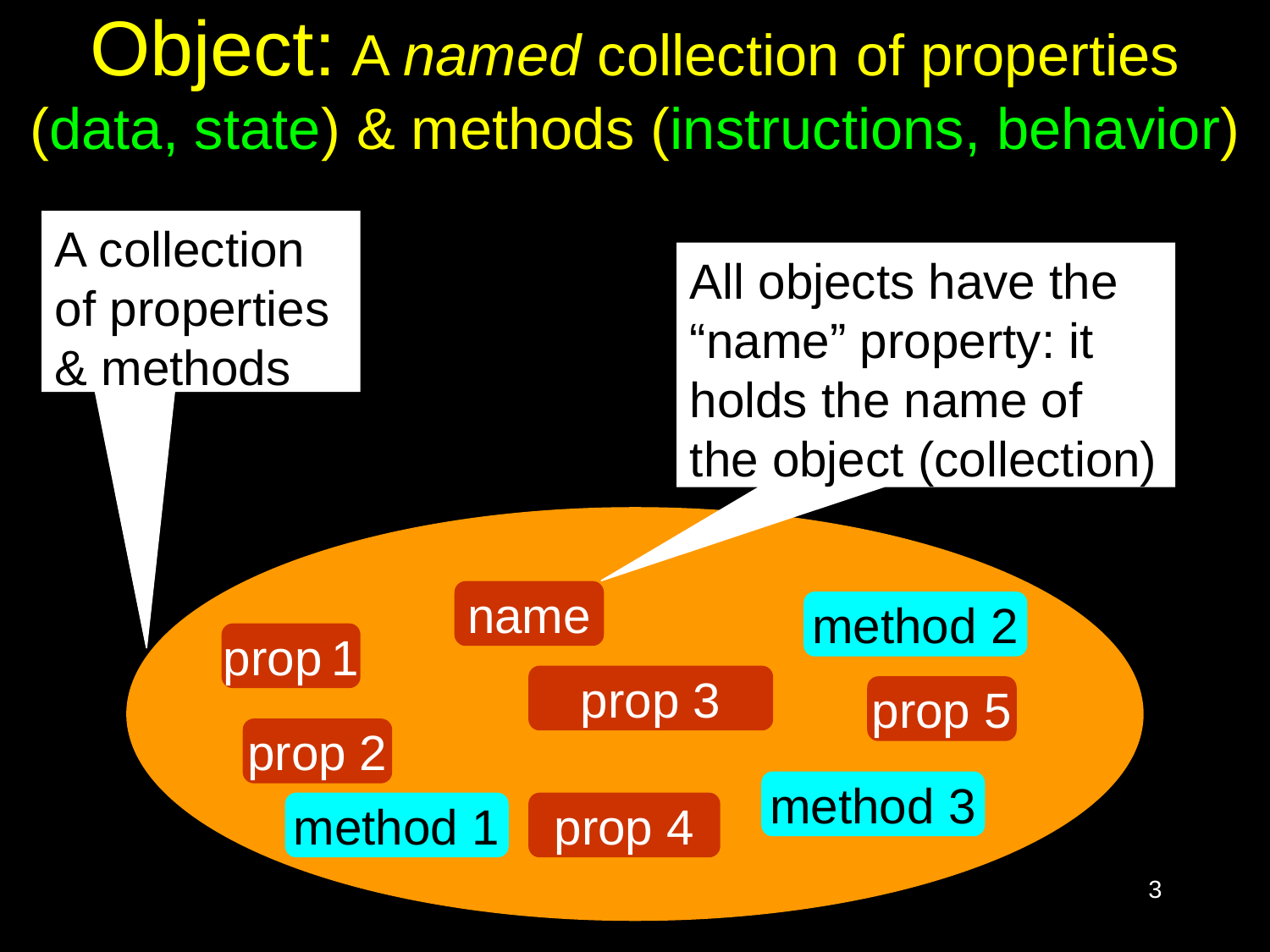

# Object: A named collection of properties (data, state) & methods (instructions, behavior)
A collection of properties & methods
All objects have the “name” property: it holds the name of the object (collection)

name
method 2
prop 1
prop 3
prop 5
prop 2
method 3
method 1
prop 4
3